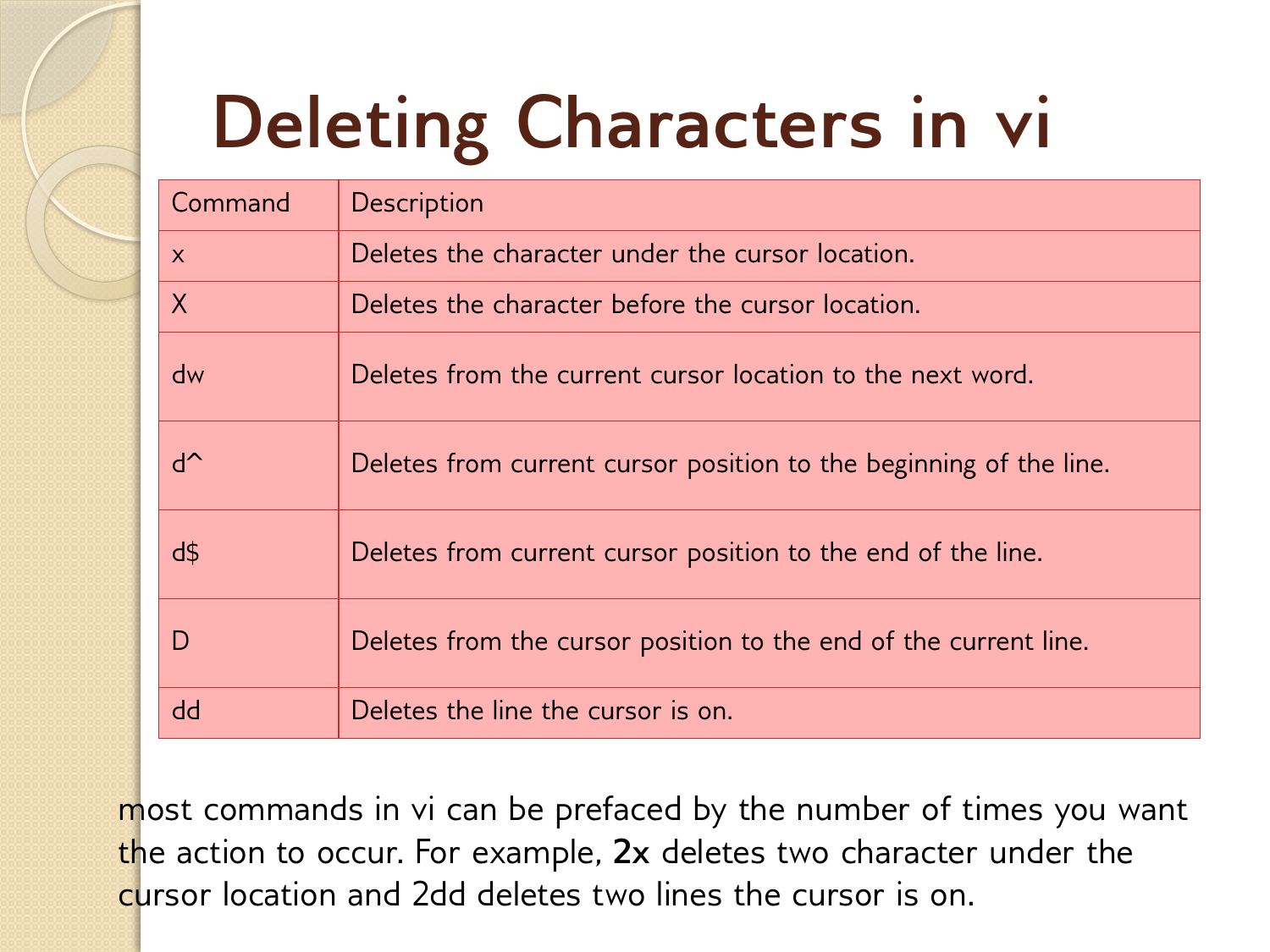

# Deleting Characters in vi
| Command | Description |
| --- | --- |
| x | Deletes the character under the cursor location. |
| X | Deletes the character before the cursor location. |
| dw | Deletes from the current cursor location to the next word. |
| d^ | Deletes from current cursor position to the beginning of the line. |
| d$ | Deletes from current cursor position to the end of the line. |
| D | Deletes from the cursor position to the end of the current line. |
| dd | Deletes the line the cursor is on. |
most commands in vi can be prefaced by the number of times you want the action to occur. For example, 2x deletes two character under the cursor location and 2dd deletes two lines the cursor is on.